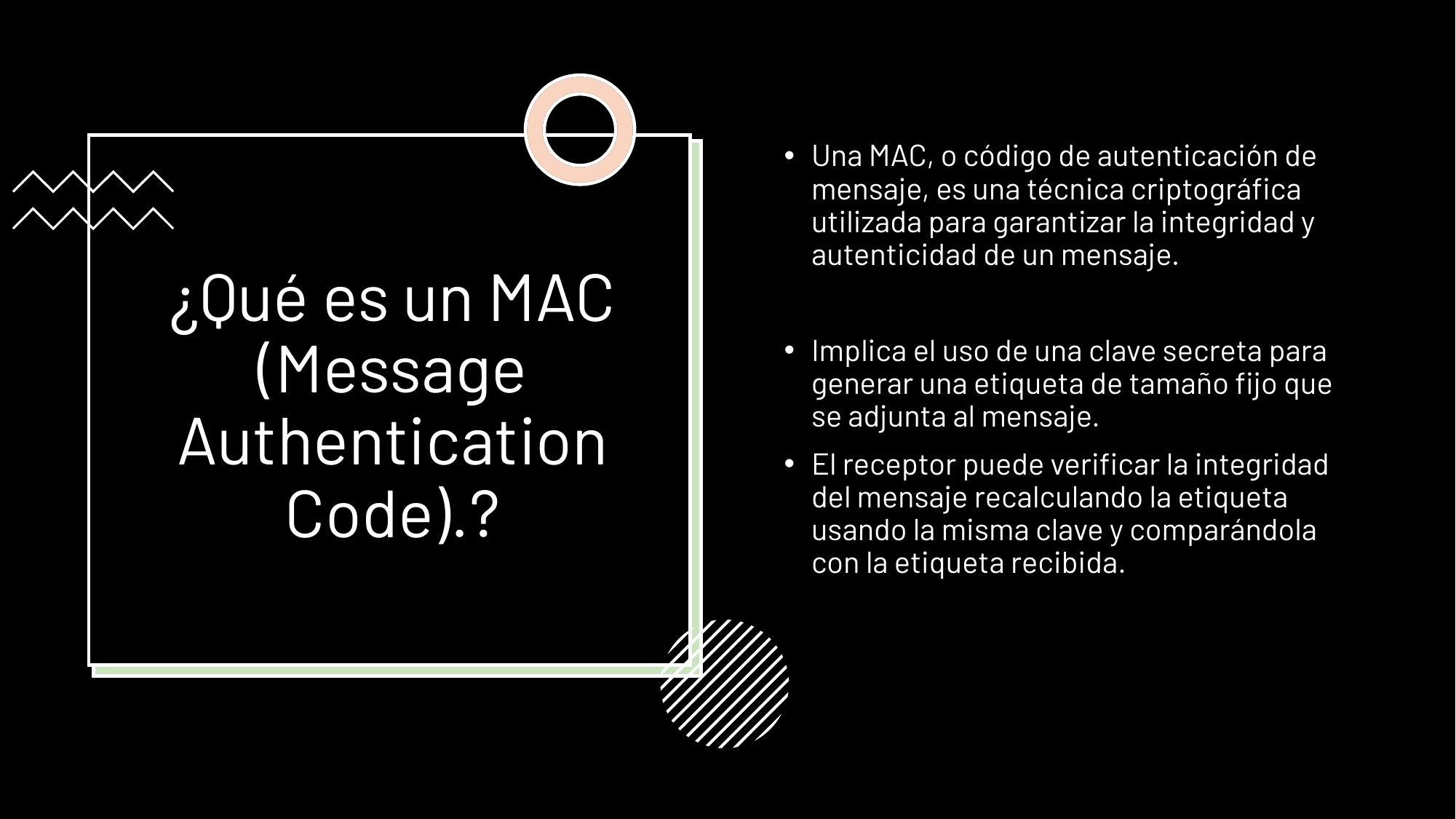

Una MAC, o código de autenticación de mensaje, es una técnica criptográfica utilizada para garantizar la integridad y autenticidad de un mensaje.

Implica el uso de una clave secreta para generar una etiqueta de tamaño fijo que se adjunta al mensaje.
El receptor puede verificar la integridad del mensaje recalculando la etiqueta usando la misma clave y comparándola con la etiqueta recibida.

# ¿Qué es un MAC (Message Authentication Code).?